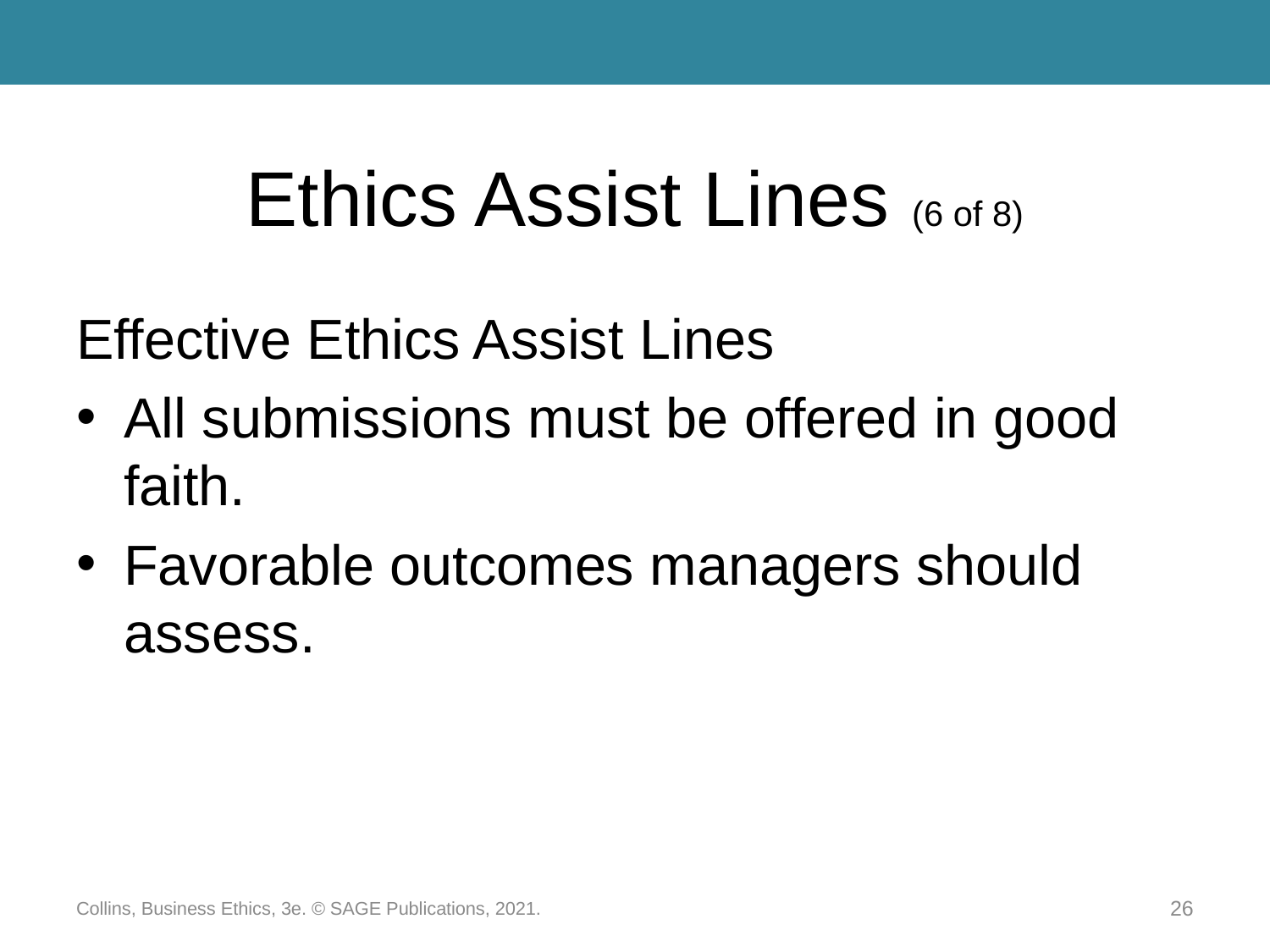

# Ethics Assist Lines (6 of 8)
Effective Ethics Assist Lines
All submissions must be offered in good faith.
Favorable outcomes managers should assess.
Collins, Business Ethics, 3e. © SAGE Publications, 2021.
26